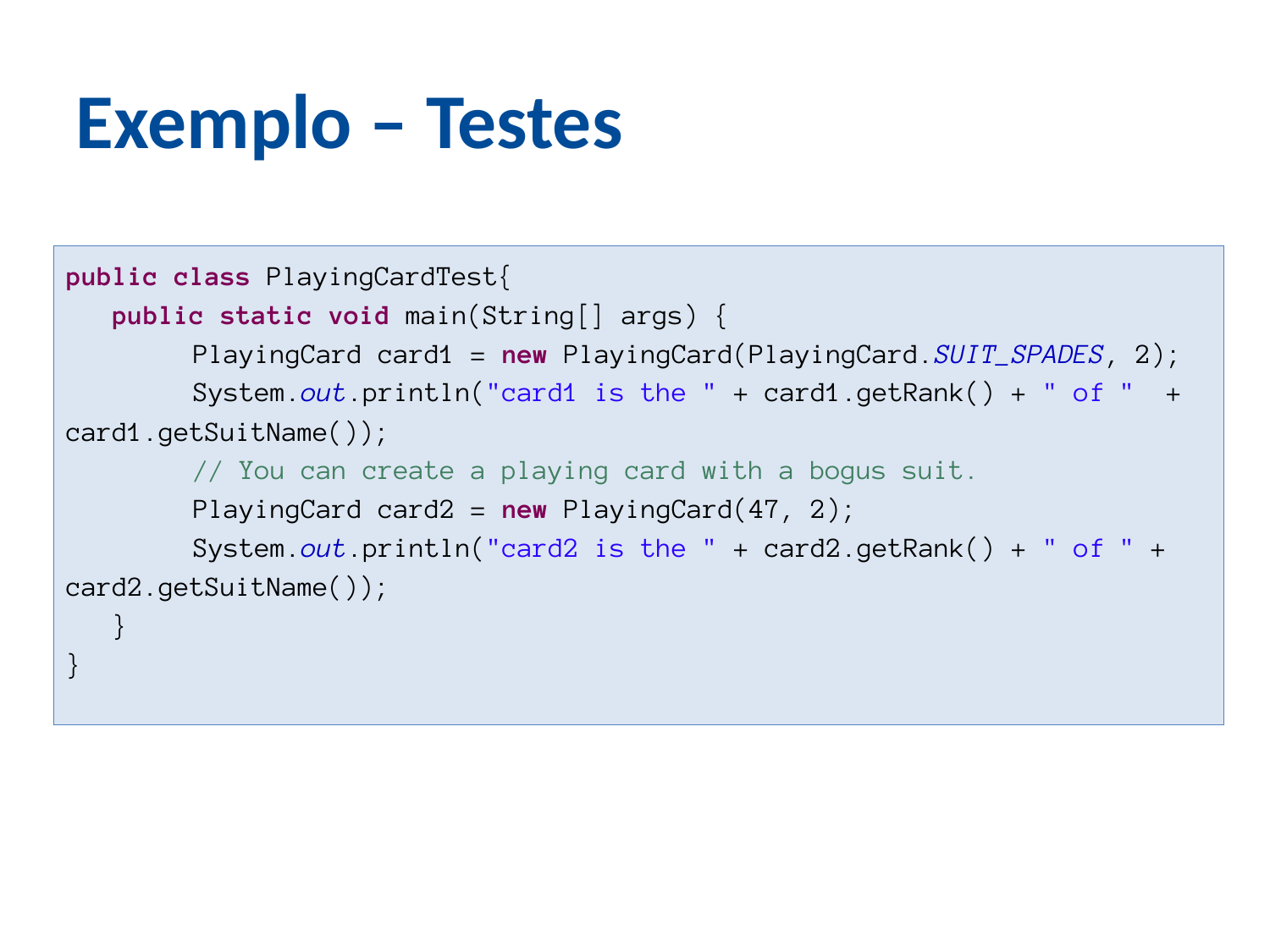

Exemplo – Testes

public class PlayingCardTest{
   public static void main(String[] args) {
	PlayingCard card1 = new PlayingCard(PlayingCard.SUIT_SPADES, 2);
	System.out.println("card1 is the " + card1.getRank() + " of "  + card1.getSuitName());
	// You can create a playing card with a bogus suit.
	PlayingCard card2 = new PlayingCard(47, 2);
	System.out.println("card2 is the " + card2.getRank() + " of " + card2.getSuitName());
   }
}